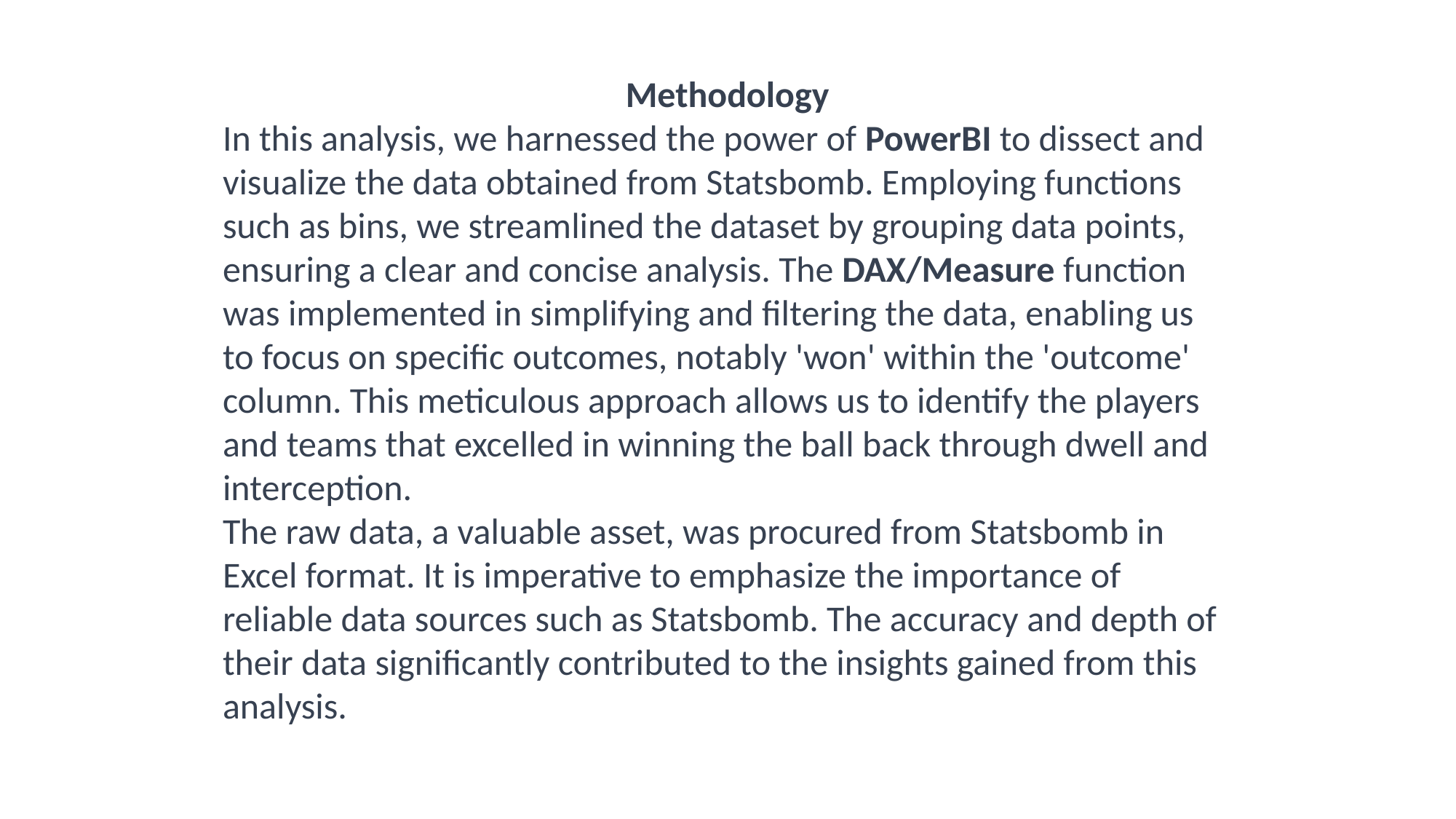

Methodology
In this analysis, we harnessed the power of PowerBI to dissect and visualize the data obtained from Statsbomb. Employing functions such as bins, we streamlined the dataset by grouping data points, ensuring a clear and concise analysis. The DAX/Measure function was implemented in simplifying and filtering the data, enabling us to focus on specific outcomes, notably 'won' within the 'outcome' column. This meticulous approach allows us to identify the players and teams that excelled in winning the ball back through dwell and interception.
The raw data, a valuable asset, was procured from Statsbomb in Excel format. It is imperative to emphasize the importance of reliable data sources such as Statsbomb. The accuracy and depth of their data significantly contributed to the insights gained from this analysis.